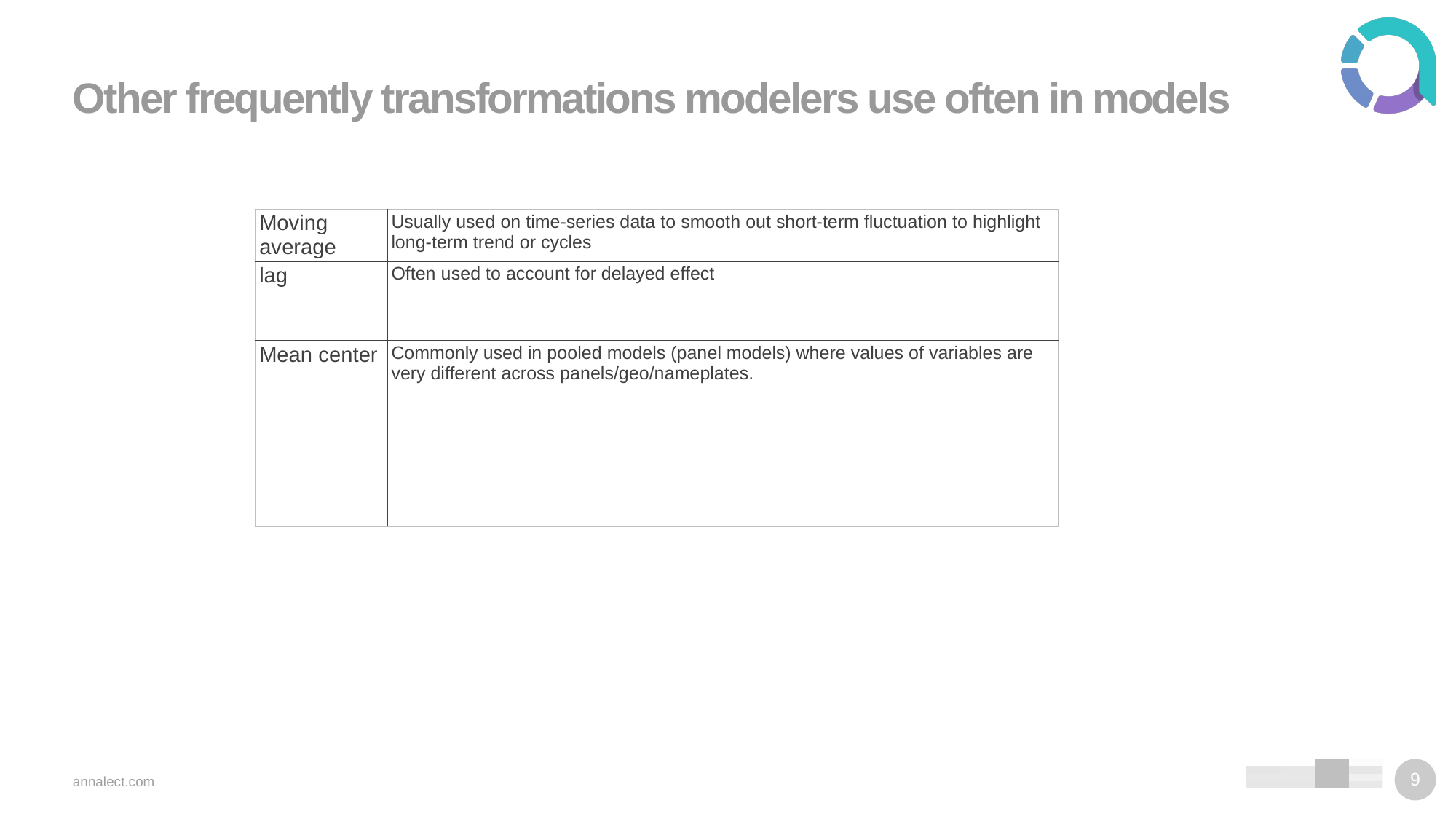

# Other frequently transformations modelers use often in models
| Moving average | Usually used on time-series data to smooth out short-term fluctuation to highlight long-term trend or cycles |
| --- | --- |
| lag | Often used to account for delayed effect |
| Mean center | Commonly used in pooled models (panel models) where values of variables are very different across panels/geo/nameplates. |
annalect.com
9